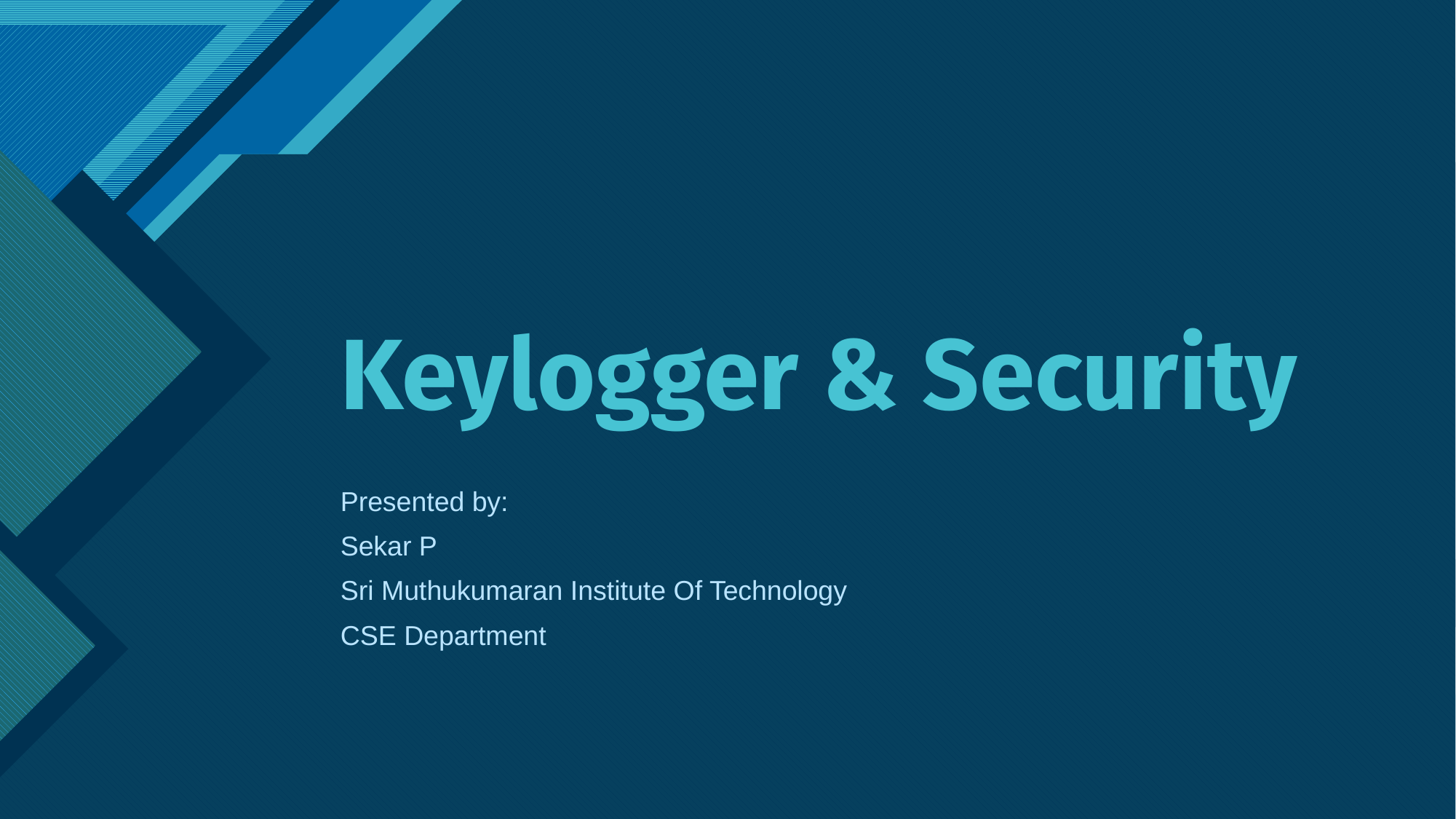

# Keylogger & Security
Presented by:
Sekar P
Sri Muthukumaran Institute Of Technology
CSE Department